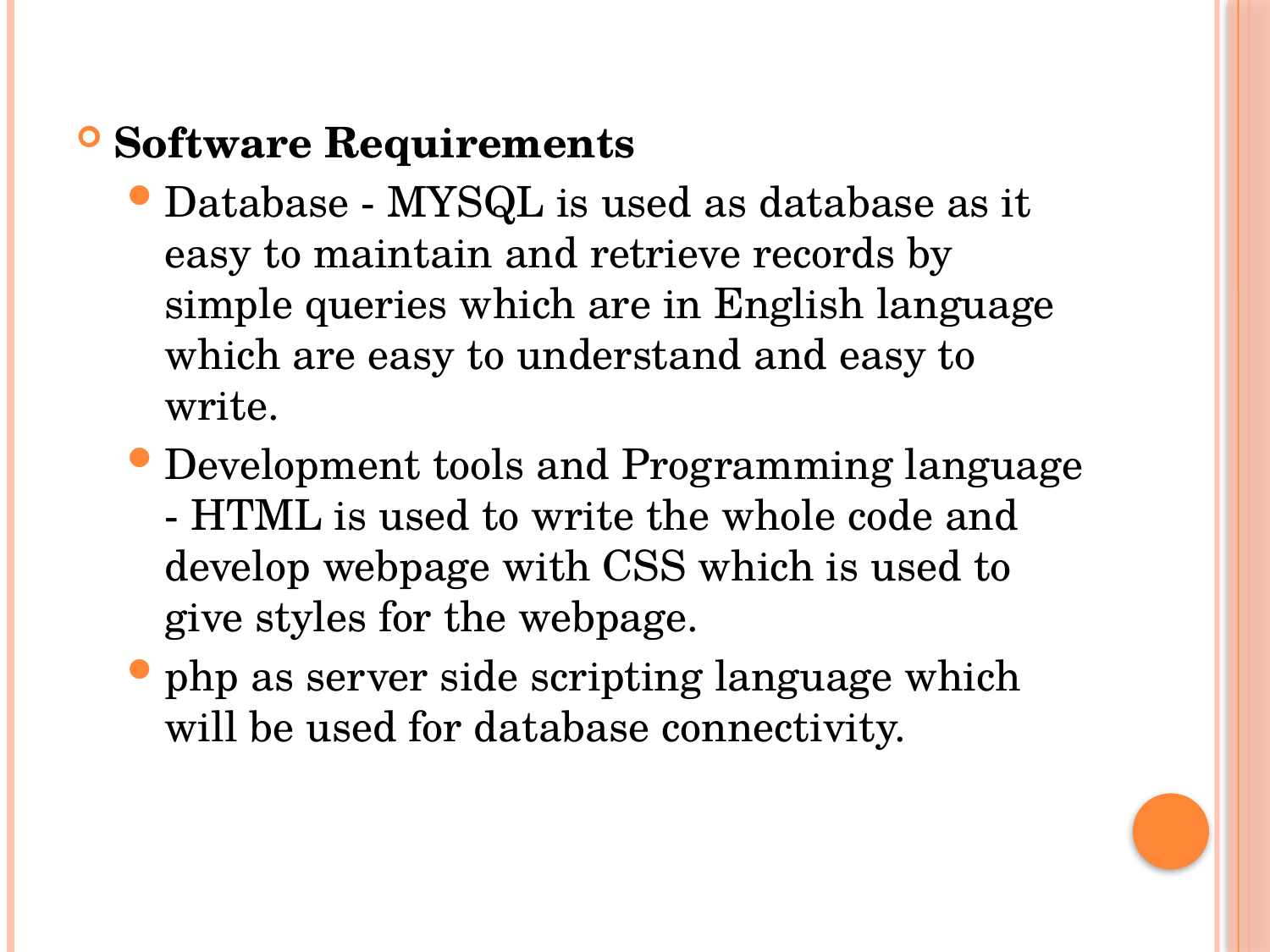

Software Requirements
Database - MYSQL is used as database as it easy to maintain and retrieve records by simple queries which are in English language which are easy to understand and easy to write.
Development tools and Programming language - HTML is used to write the whole code and develop webpage with CSS which is used to give styles for the webpage.
php as server side scripting language which will be used for database connectivity.